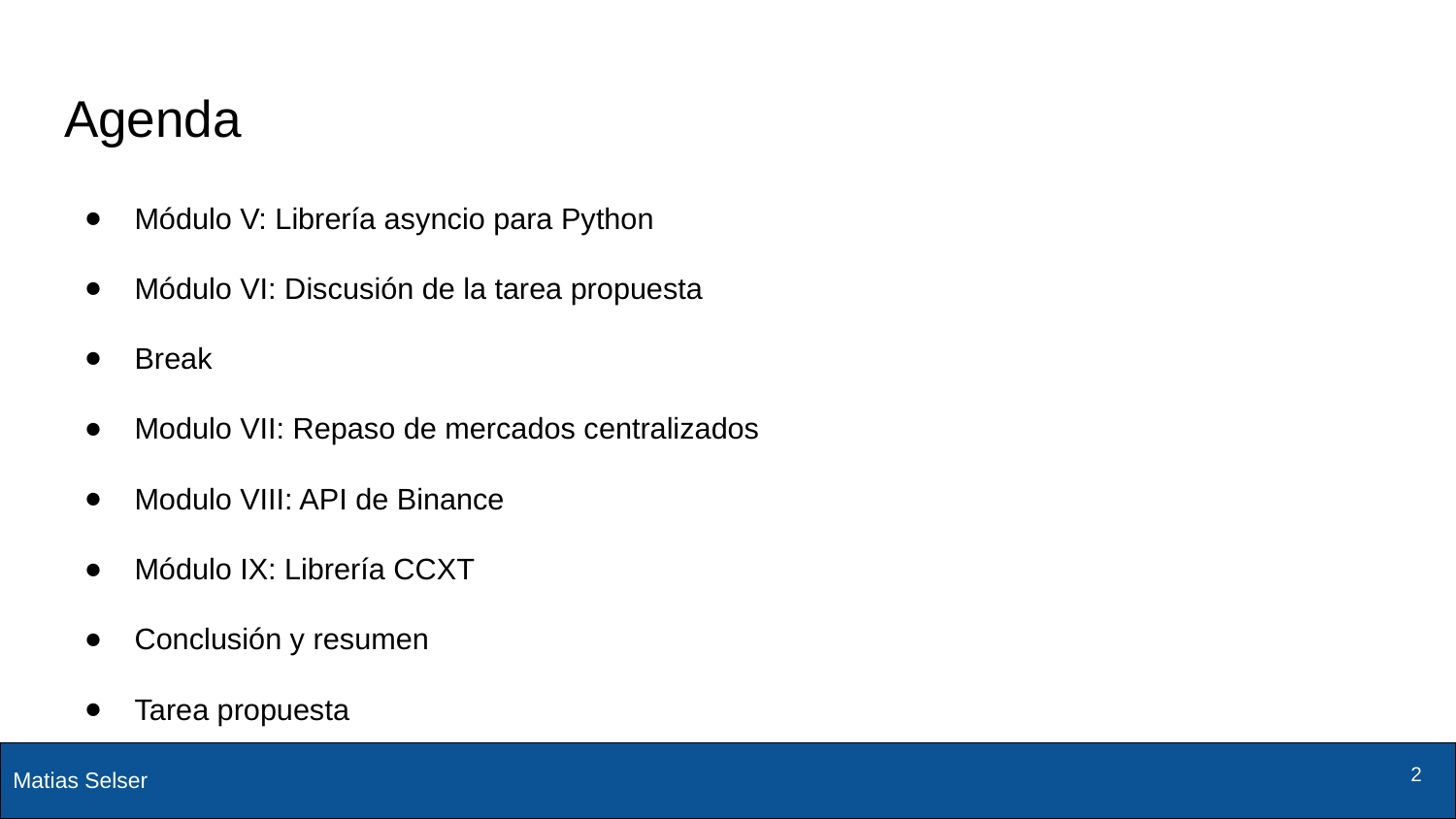

# Agenda
Módulo V: Librería asyncio para Python
Módulo VI: Discusión de la tarea propuesta
Break
Modulo VII: Repaso de mercados centralizados
Modulo VIII: API de Binance
Módulo IX: Librería CCXT
Conclusión y resumen
Tarea propuesta

2
2